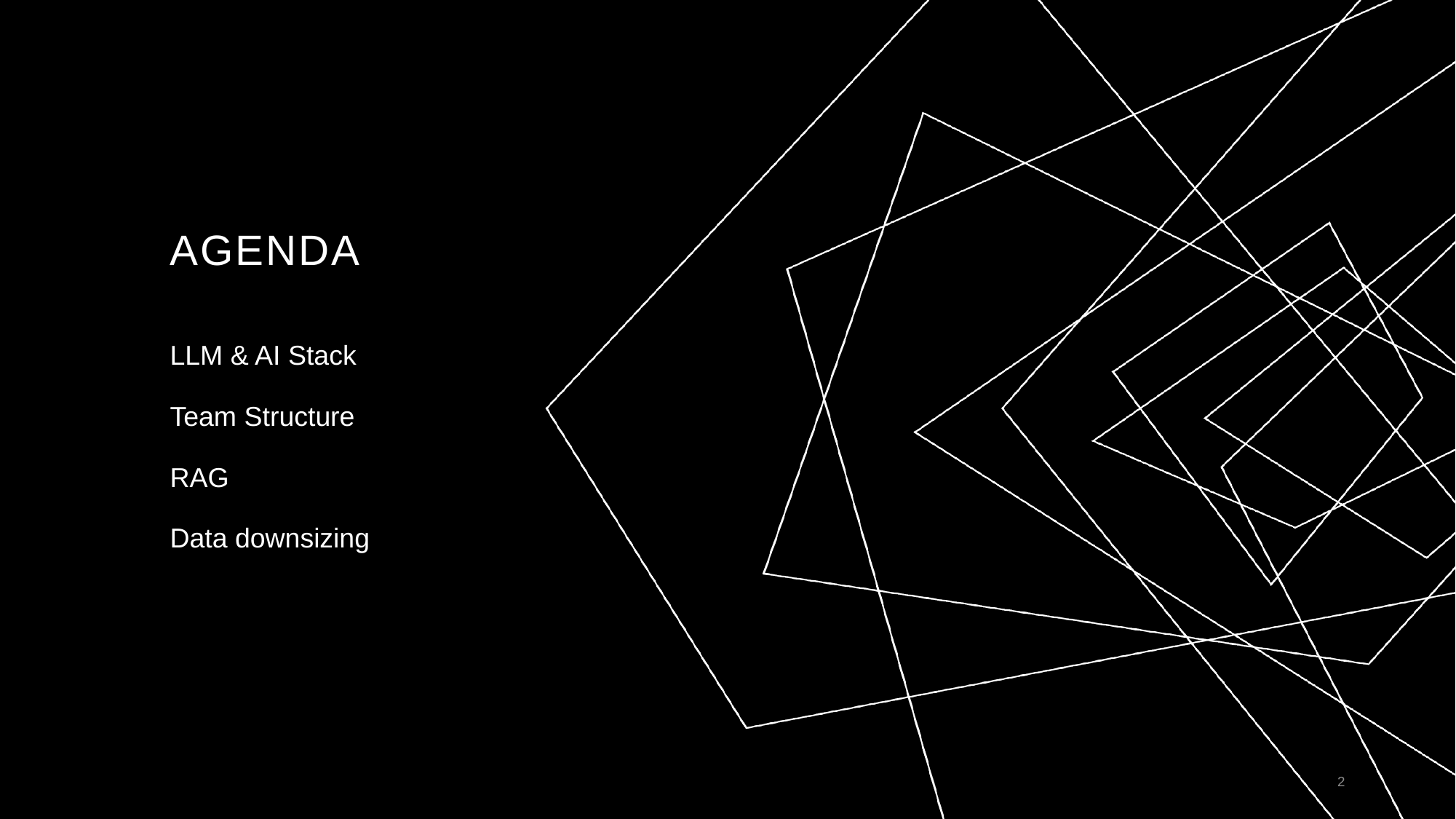

# AGENDA
LLM & AI Stack
Team Structure
RAG
Data downsizing
2